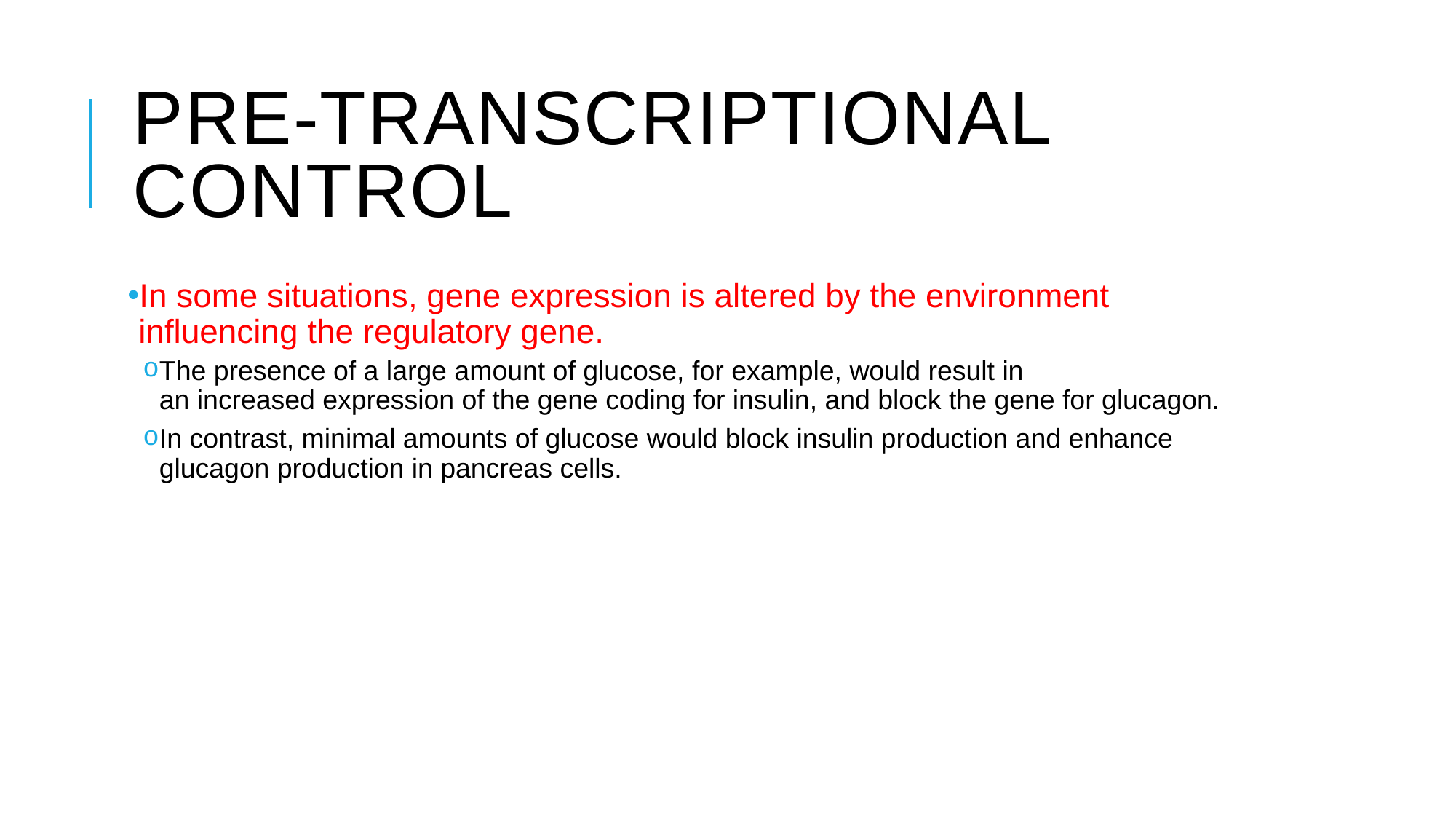

# Pre-transcriptional control
In some situations, gene expression is altered by the environment influencing the regulatory gene.
The presence of a large amount of glucose, for example, would result in
an increased expression of the gene coding for insulin, and block the gene for glucagon.
In contrast, minimal amounts of glucose would block insulin production and enhance glucagon production in pancreas cells.